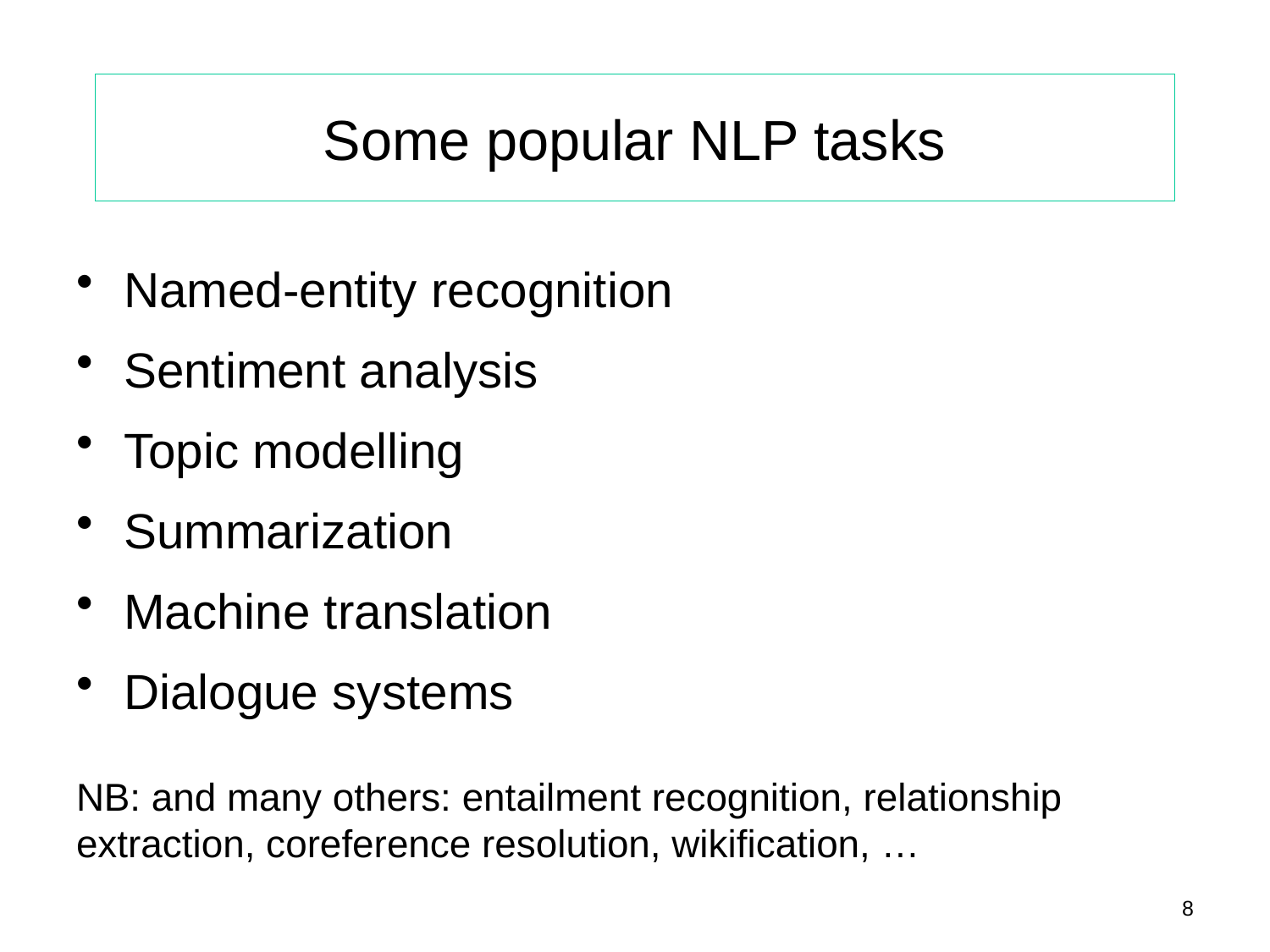

# Some popular NLP tasks
Named-entity recognition
Sentiment analysis
Topic modelling
Summarization
Machine translation
Dialogue systems
NB: and many others: entailment recognition, relationship extraction, coreference resolution, wikification, …
8